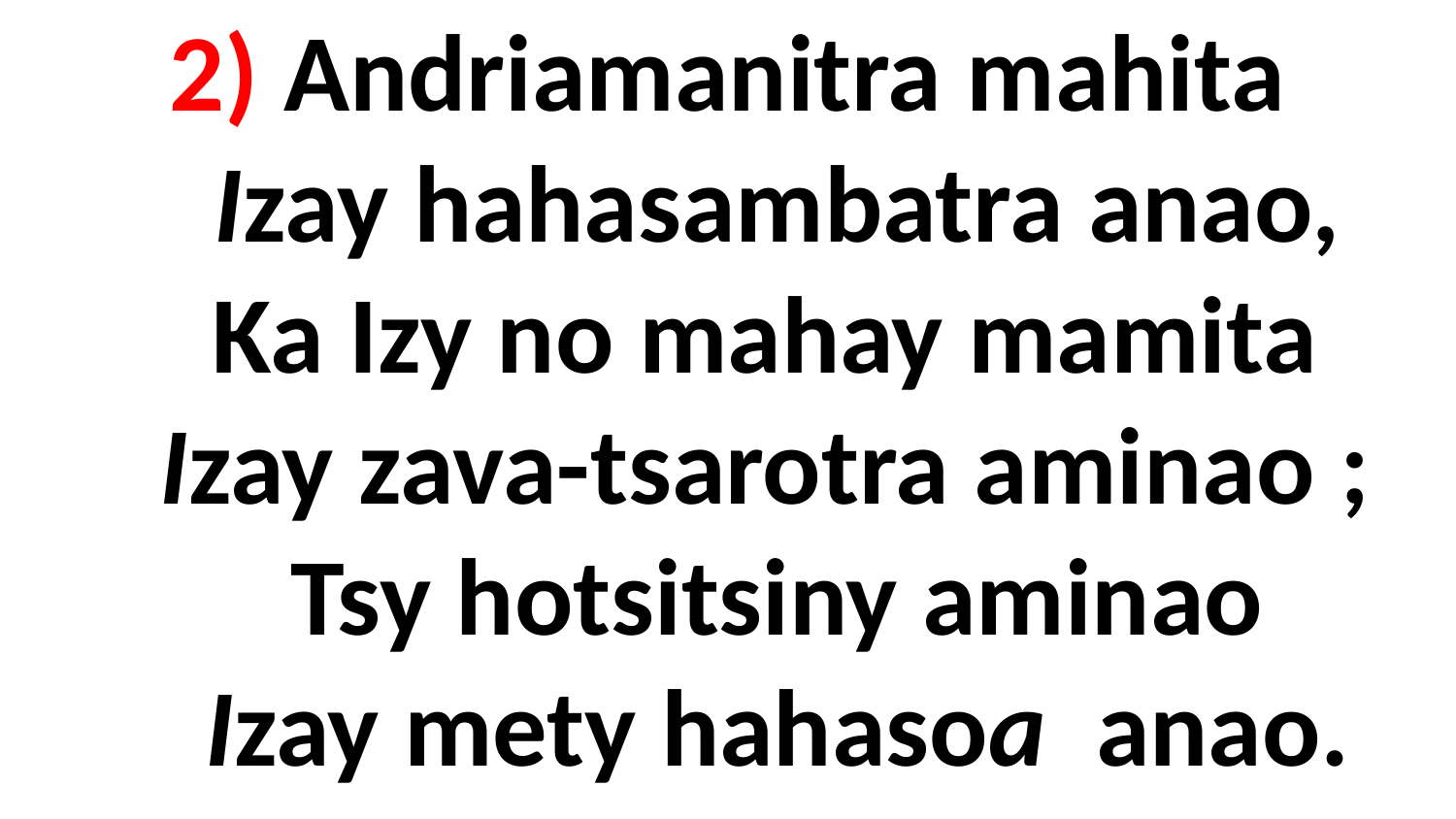

# 2) Andriamanitra mahita Izay hahasambatra anao, Ka Izy no mahay mamita Izay zava-tsarotra aminao ; Tsy hotsitsiny aminao Izay mety hahasoa  anao.